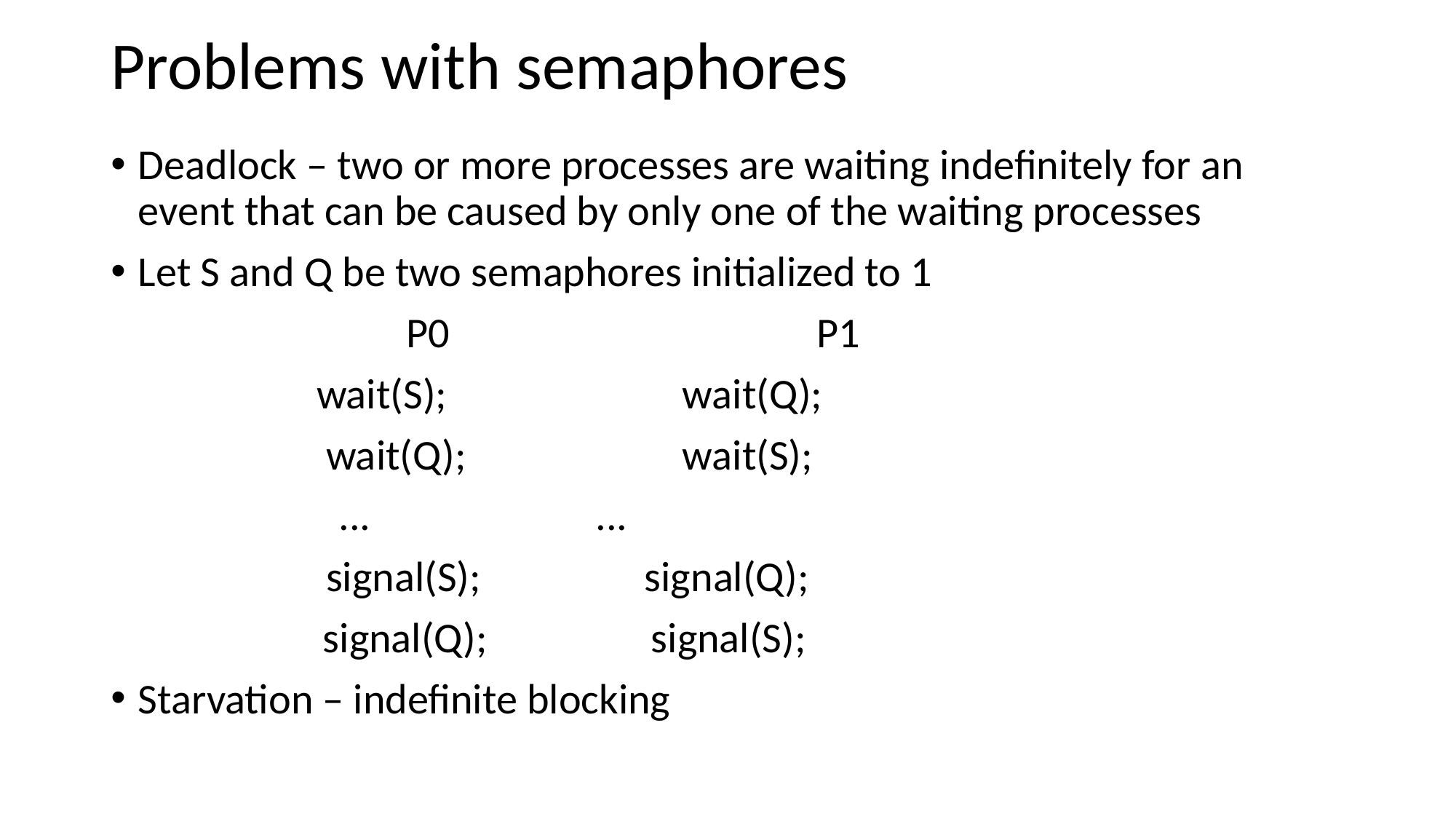

# Problems with semaphores
Deadlock – two or more processes are waiting indefinitely for an event that can be caused by only one of the waiting processes
Let S and Q be two semaphores initialized to 1
		        P0	                            P1
	          wait(S); 	              wait(Q);
	           wait(Q); 	              wait(S);
		 ...		     ...
	           signal(S);                 signal(Q);
                      signal(Q);                 signal(S);
Starvation – indefinite blocking